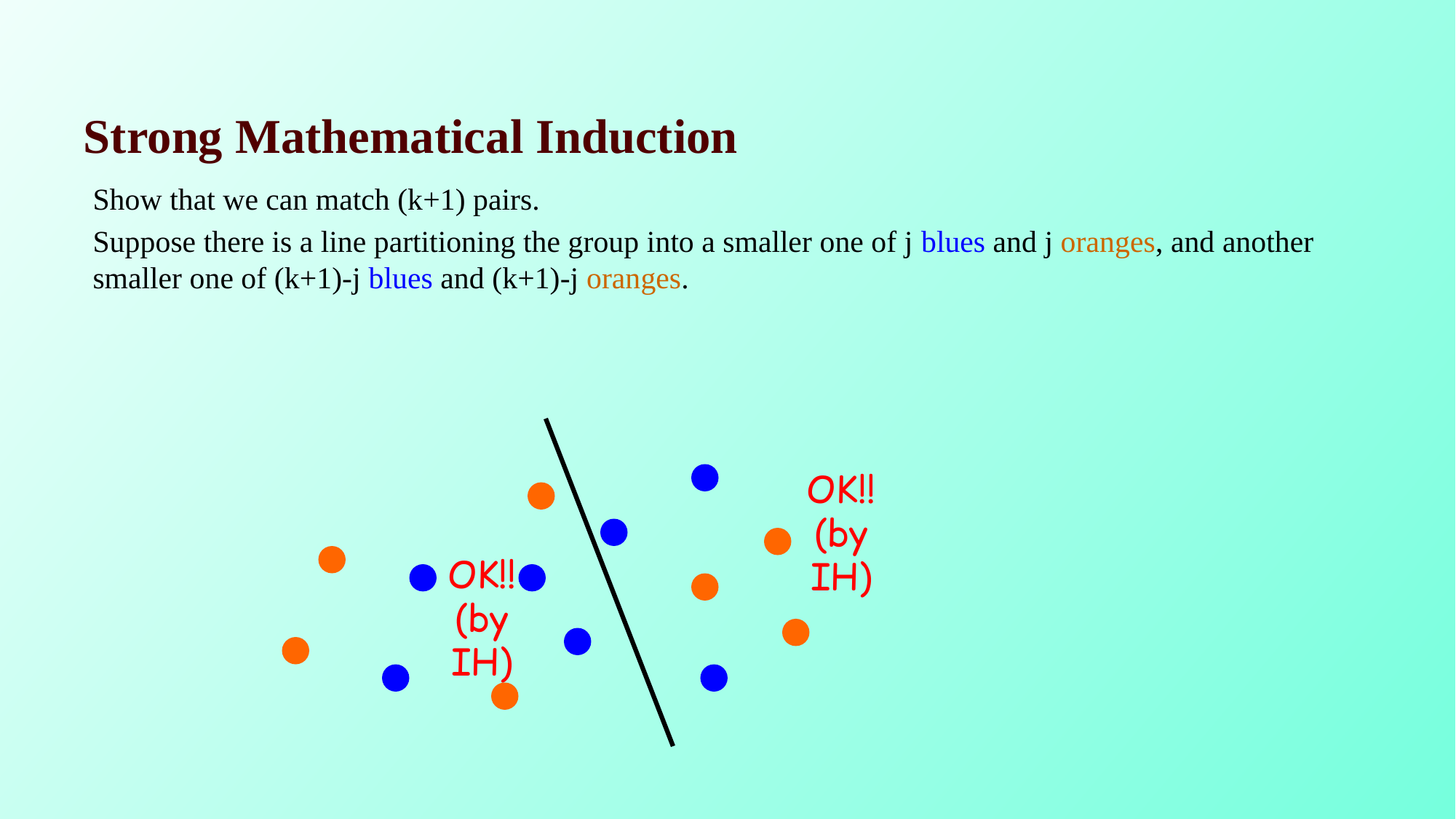

# Strong Mathematical Induction
Show that we can match (k+1) pairs.
Suppose there is a line partitioning the group into a smaller one of j blues and j oranges, and another smaller one of (k+1)-j blues and (k+1)-j oranges.

OK!! (by IH)

OK!! (by IH)